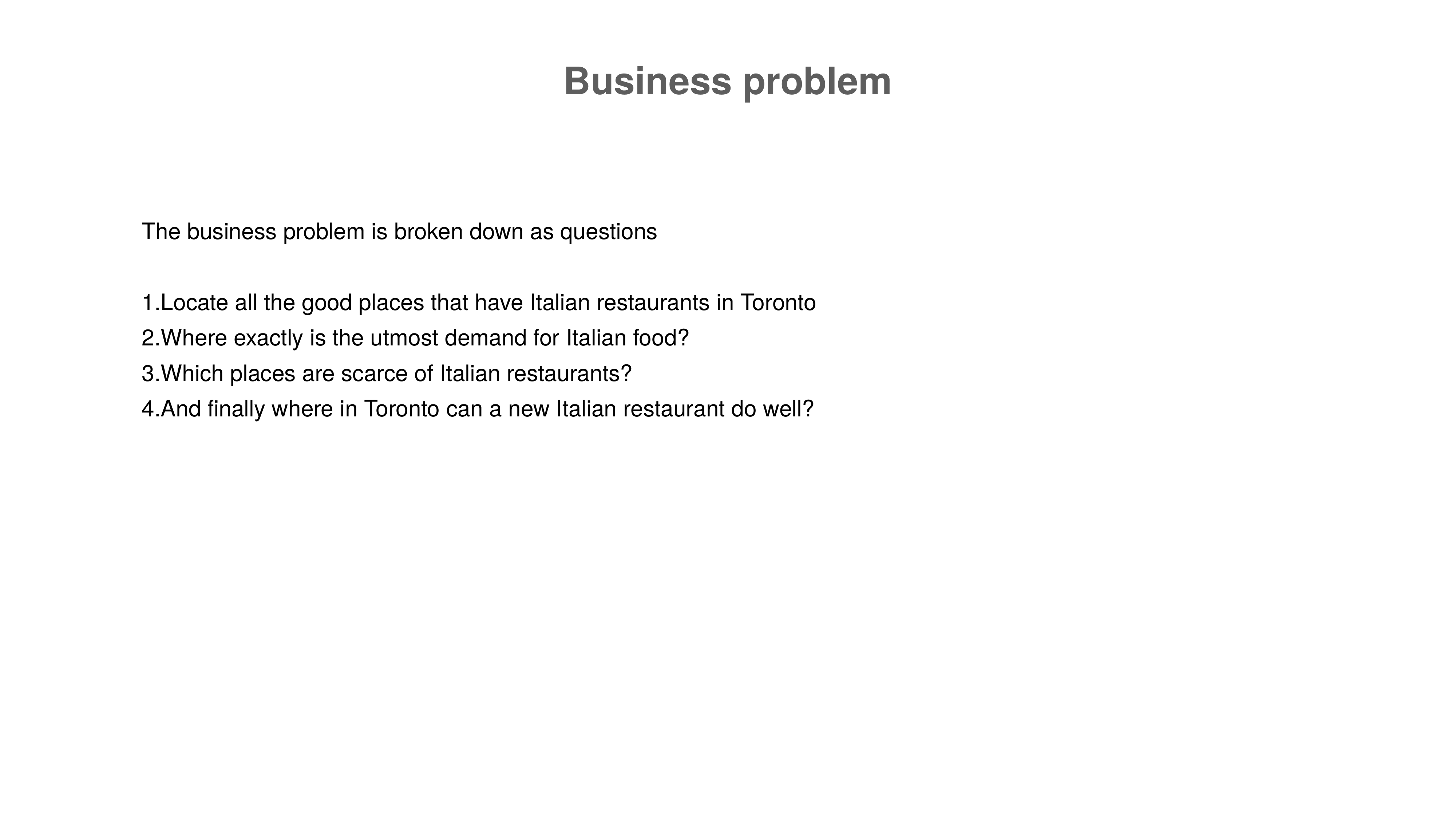

Business problem
The business problem is broken down as questions

Locate all the good places that have Italian restaurants in Toronto
Where exactly is the utmost demand for Italian food?
Which places are scarce of Italian restaurants?
And finally where in Toronto can a new Italian restaurant do well?